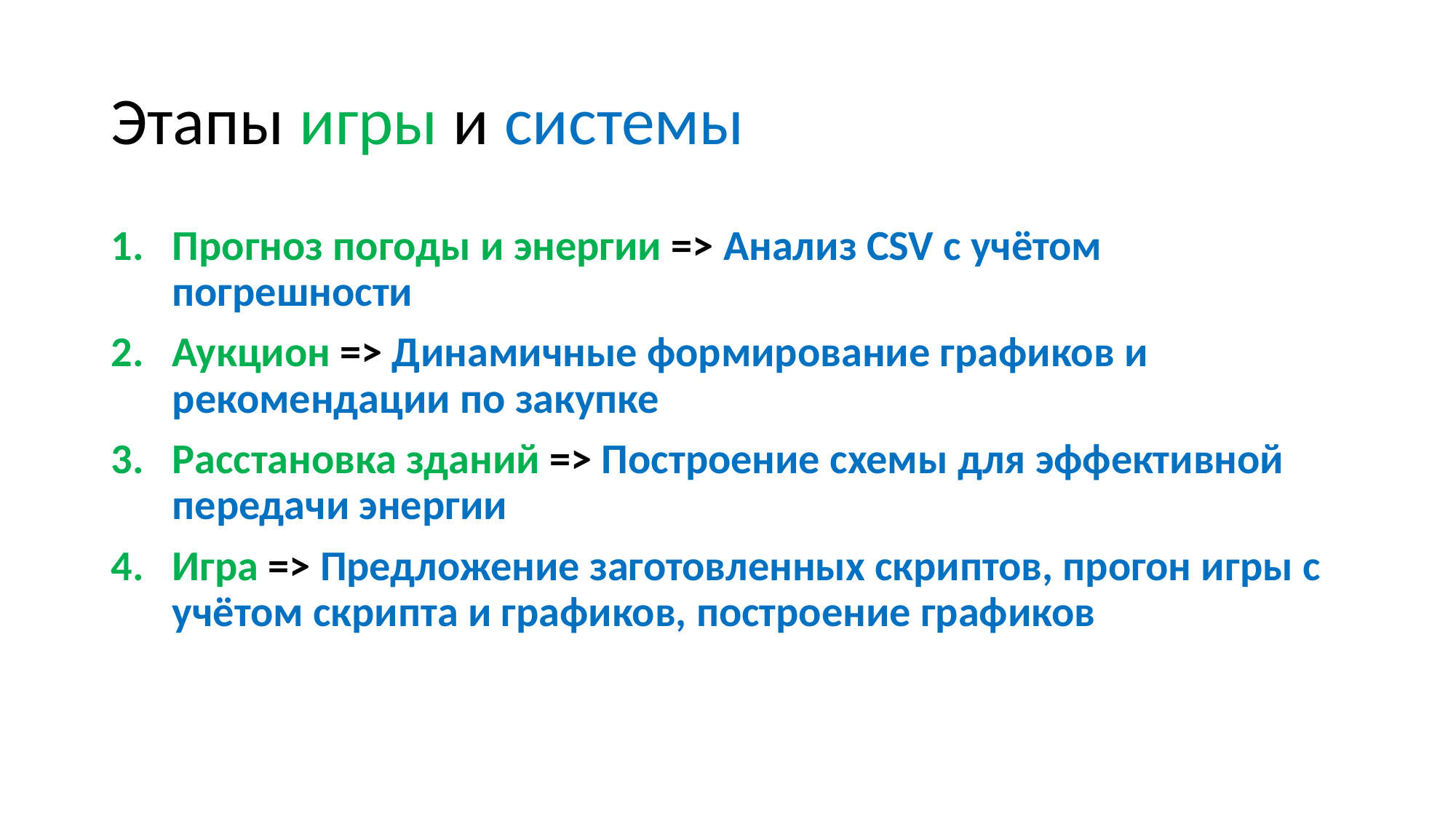

# Этапы игры и системы
Прогноз погоды и энергии => Анализ CSV с учётом погрешности
Аукцион => Динамичные формирование графиков и рекомендации по закупке
Расстановка зданий => Построение схемы для эффективной передачи энергии
Игра => Предложение заготовленных скриптов, прогон игры с учётом скрипта и графиков, построение графиков